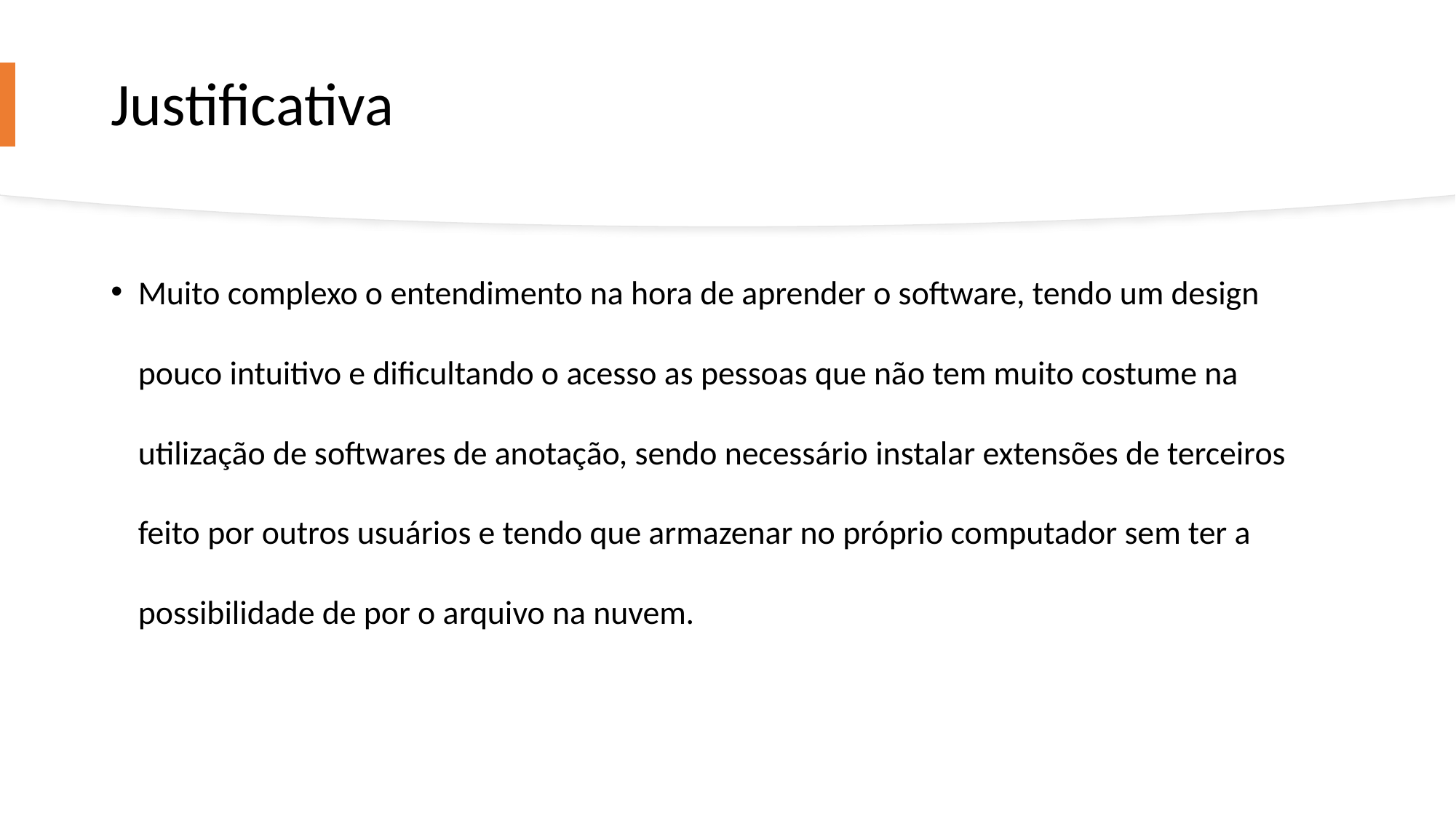

# Justificativa

Muito complexo o entendimento na hora de aprender o software, tendo um design pouco intuitivo e dificultando o acesso as pessoas que não tem muito costume na utilização de softwares de anotação, sendo necessário instalar extensões de terceiros feito por outros usuários e tendo que armazenar no próprio computador sem ter a possibilidade de por o arquivo na nuvem.